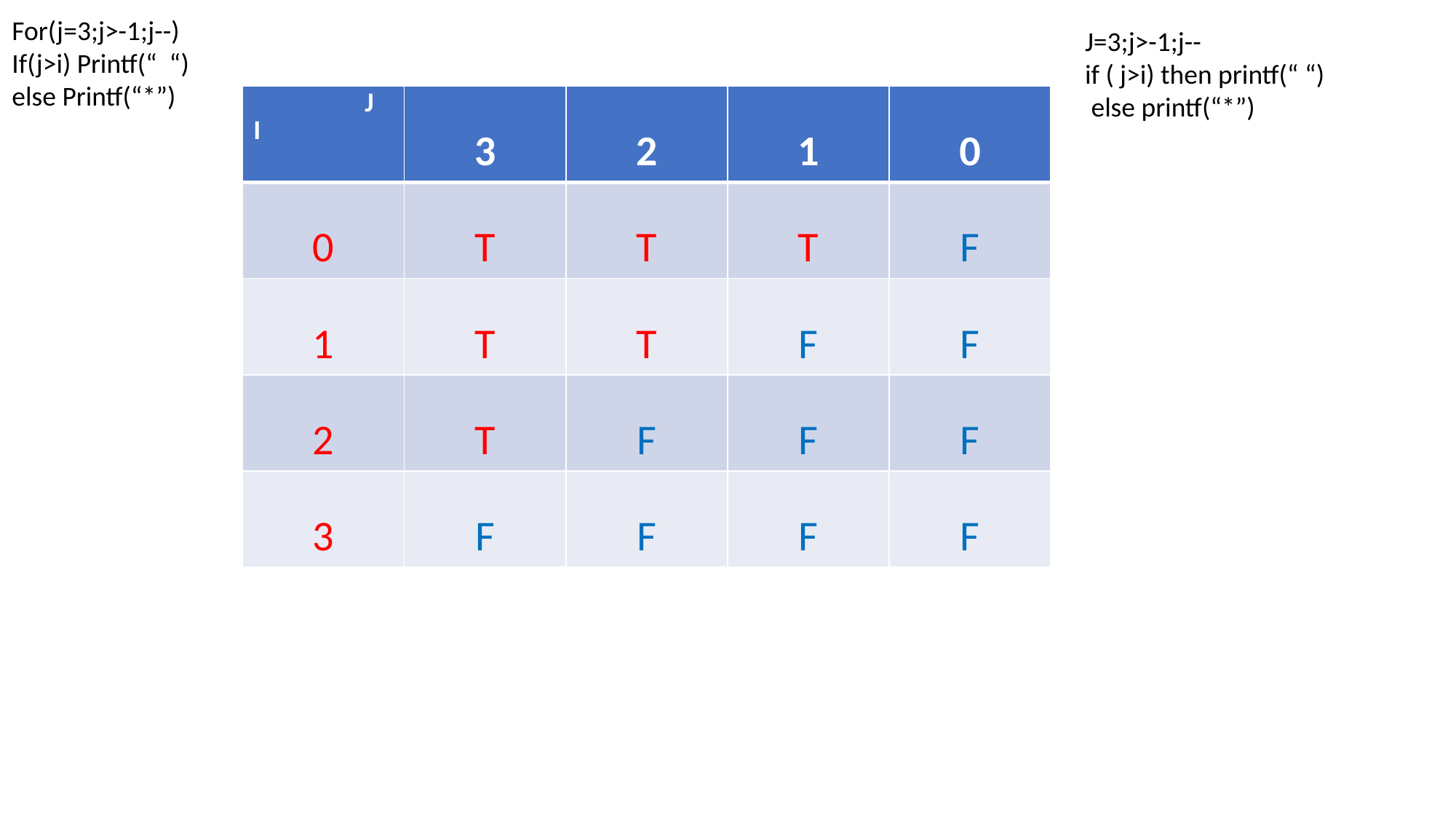

For(j=3;j>-1;j--)
If(j>i) Printf(“  “)
else Printf(“*”)

J=3;j>-1;j--
if ( j>i) then printf(“ “)
 else printf(“*”)
| J I | 3 | 2 | 1 | 0 |
| --- | --- | --- | --- | --- |
| 0 | T | T | T | F |
| 1 | T | T | F | F |
| 2 | T | F | F | F |
| 3 | F | F | F | F |